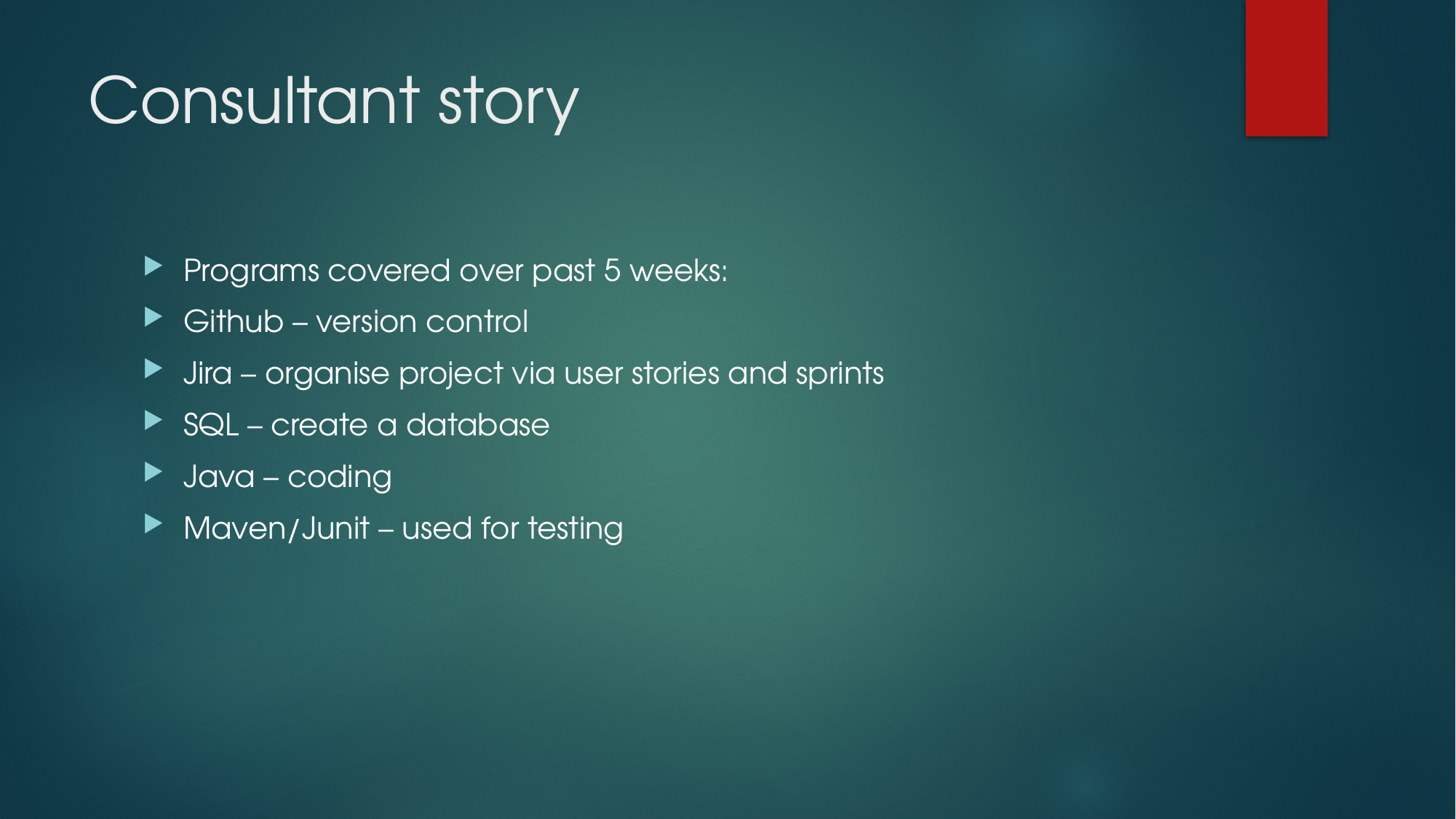

# Consultant story
Programs covered over past 5 weeks:
Github – version control
Jira – organise project via user stories and sprints
SQL – create a database
Java – coding
Maven/Junit – used for testing